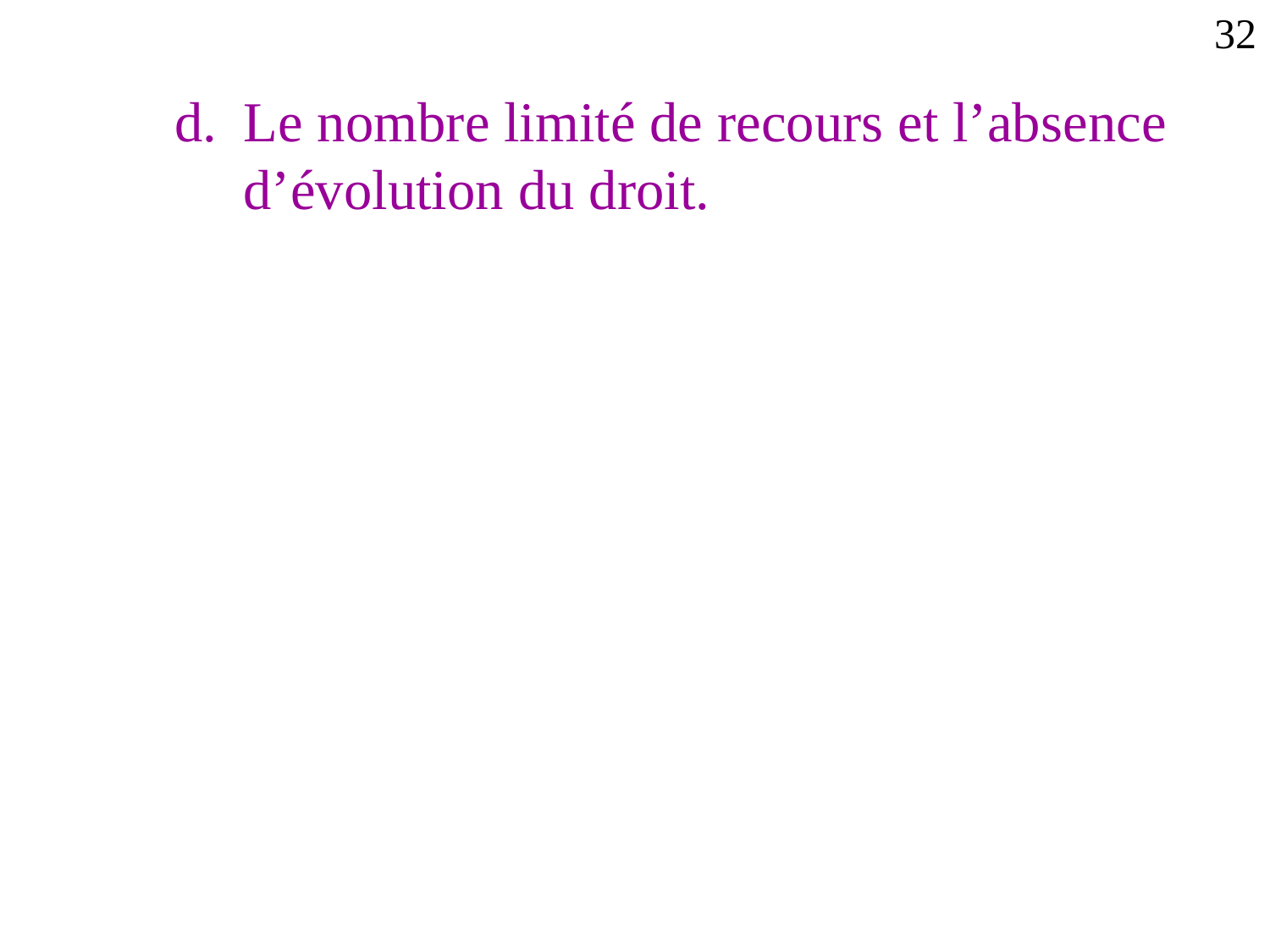

Le nombre limité de recours et l’absence d’évolution du droit.
32